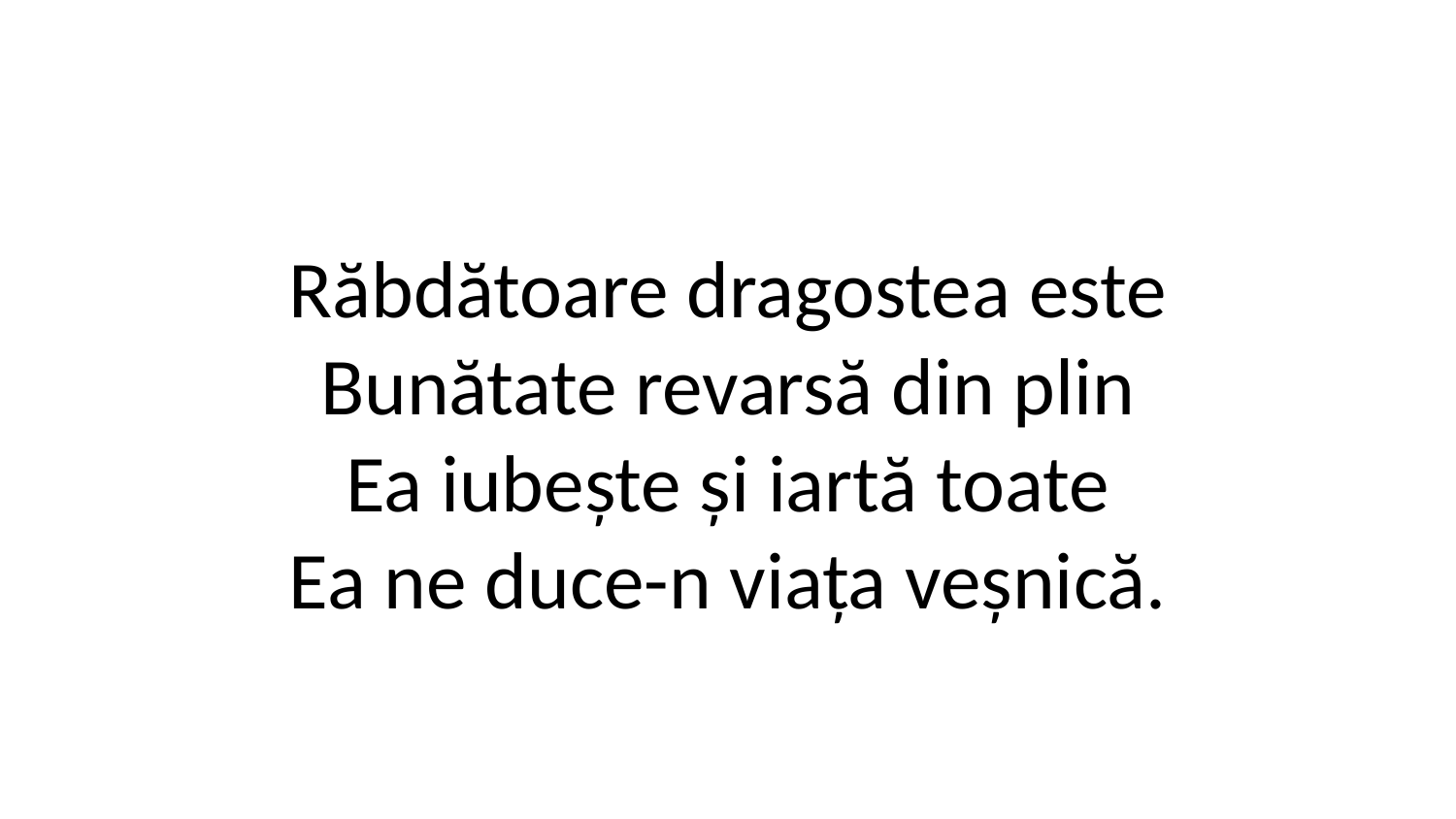

Răbdătoare dragostea este
Bunătate revarsă din plin
Ea iubește și iartă toate
Ea ne duce-n viața veșnică.